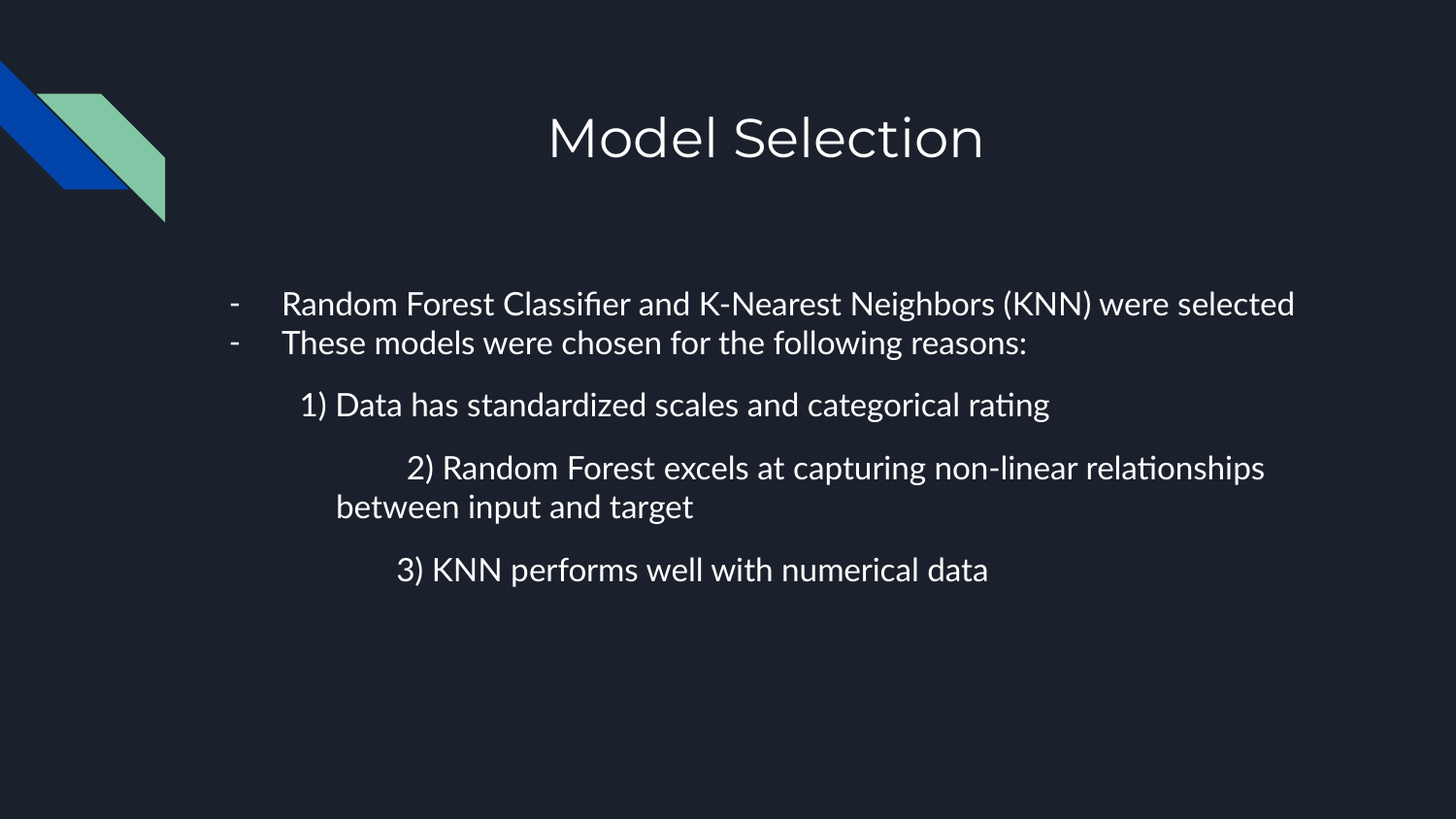

# Model Selection
Random Forest Classifier and K-Nearest Neighbors (KNN) were selected
These models were chosen for the following reasons:
1) Data has standardized scales and categorical rating
                        2) Random Forest excels at capturing non-linear relationships between input and target
		    3) KNN performs well with numerical data